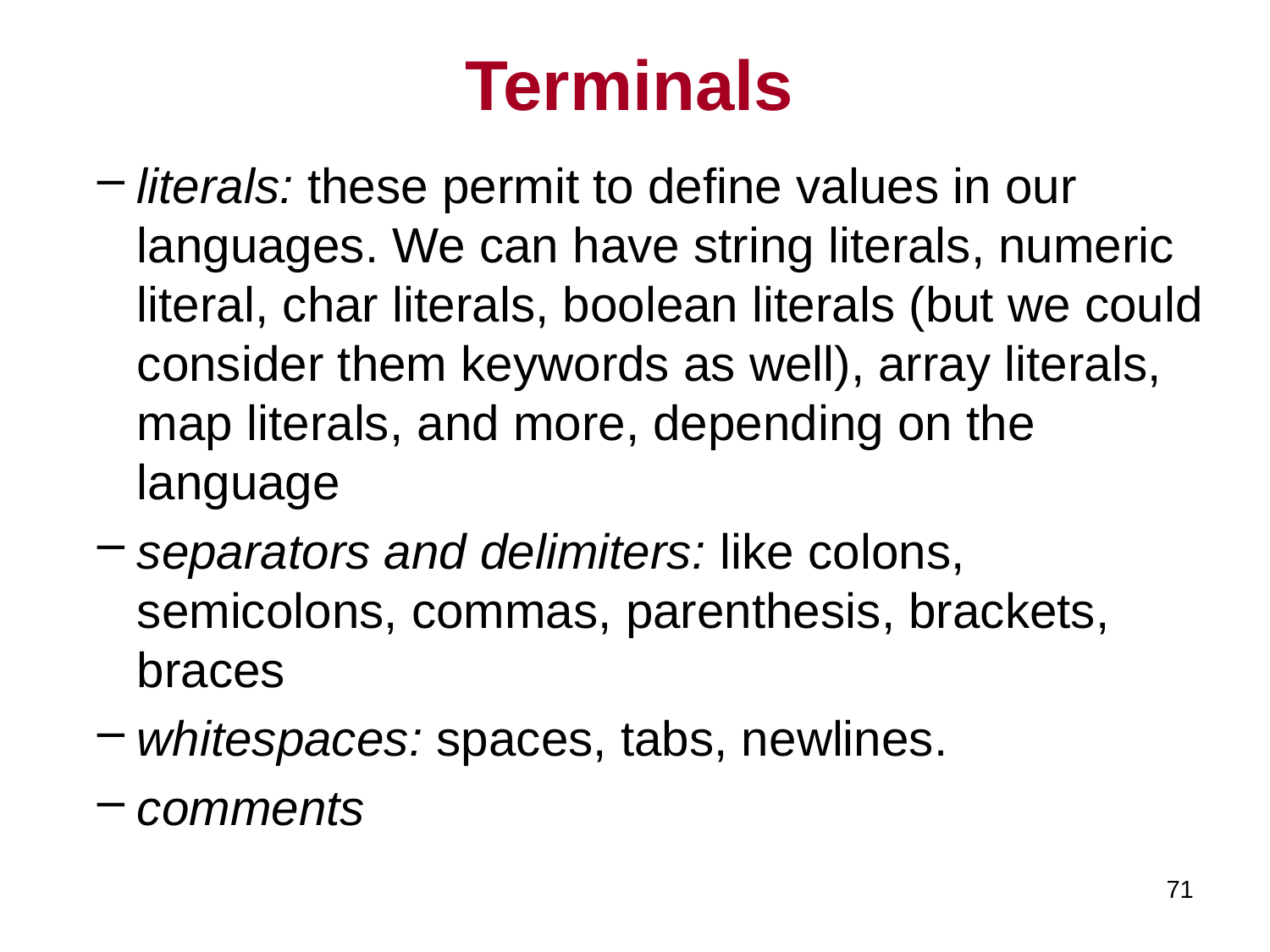

# Terminals
literals: these permit to define values in our languages. We can have string literals, numeric literal, char literals, boolean literals (but we could consider them keywords as well), array literals, map literals, and more, depending on the language
separators and delimiters: like colons, semicolons, commas, parenthesis, brackets, braces
whitespaces: spaces, tabs, newlines.
comments
71